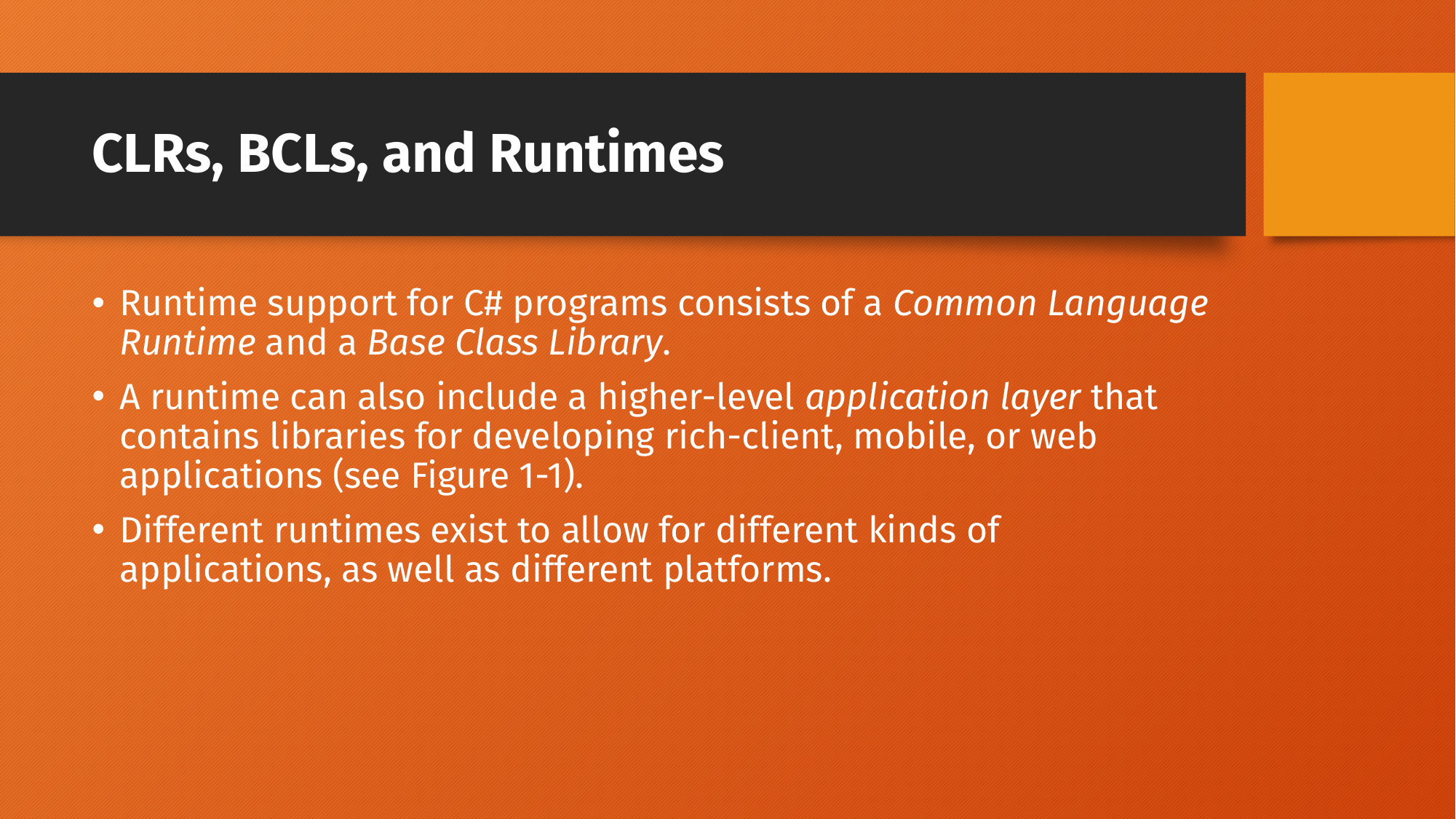

# CLRs, BCLs, and Runtimes
Runtime support for C# programs consists of a Common Language Runtime and a Base Class Library.
A runtime can also include a higher-level application layer that contains libraries for developing rich-client, mobile, or web applications (see Figure 1-1).
Different runtimes exist to allow for different kinds of applications, as well as different platforms.